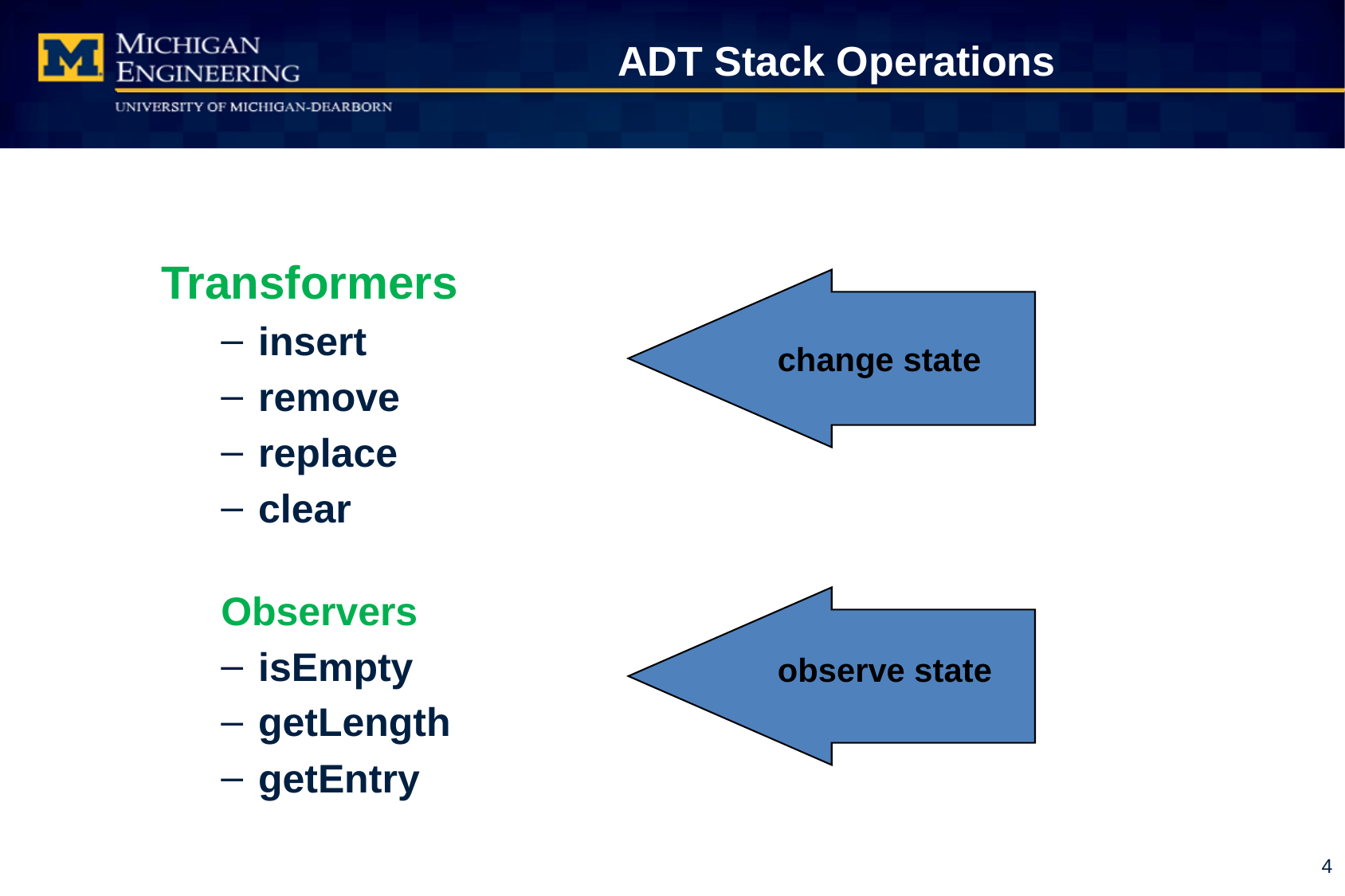

# ADT Stack Operations
Transformers
insert
remove
replace
clear

Observers
isEmpty
getLength
getEntry

change state

observe state

4